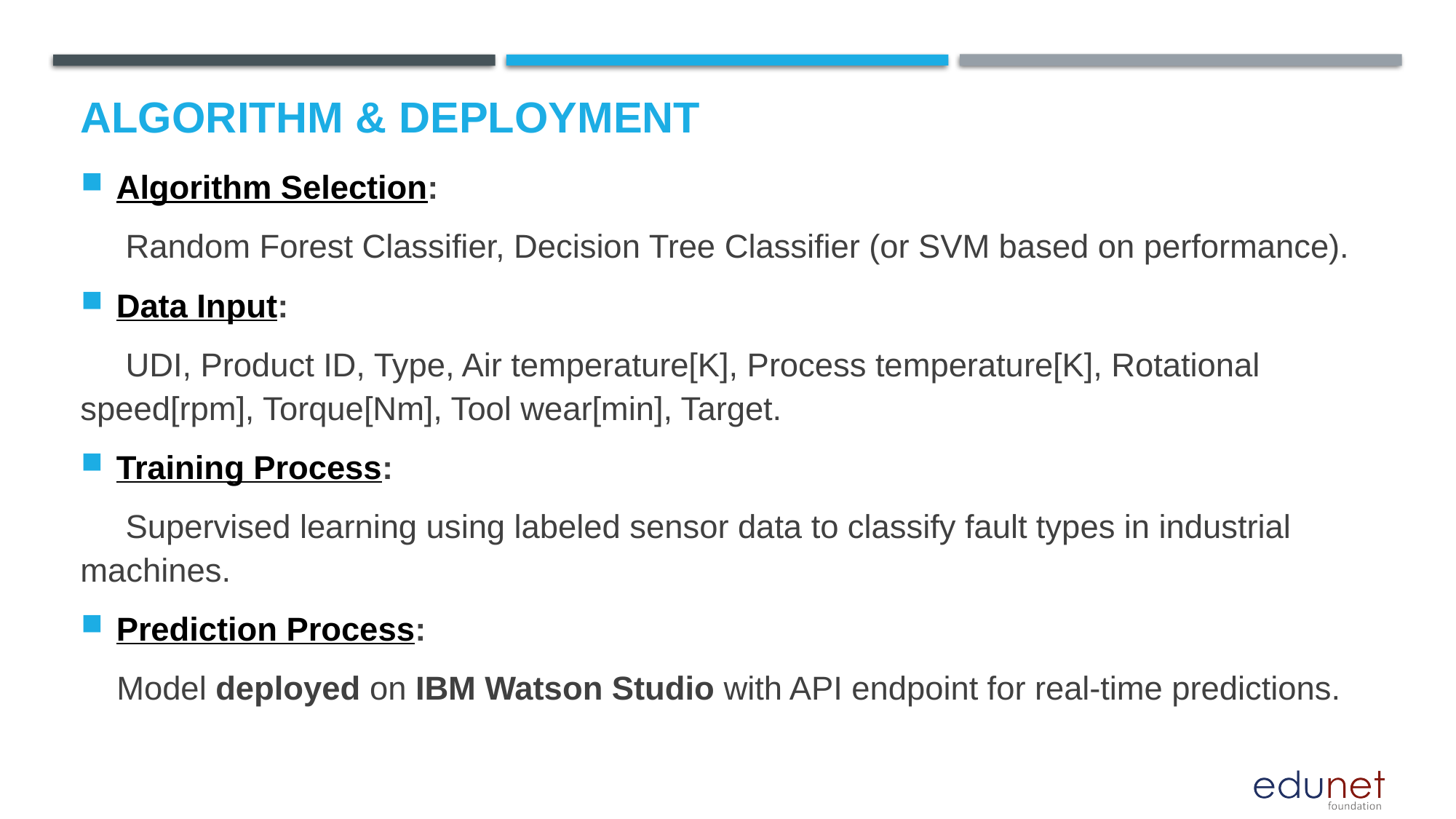

# Algorithm & Deployment
Algorithm Selection:
     Random Forest Classifier, Decision Tree Classifier (or SVM based on performance).
Data Input:
     UDI, Product ID, Type, Air temperature[K], Process temperature[K], Rotational speed[rpm], Torque[Nm], Tool wear[min], Target.
Training Process:
     Supervised learning using labeled sensor data to classify fault types in industrial     machines.
Prediction Process:
    Model deployed on IBM Watson Studio with API endpoint for real-time predictions.